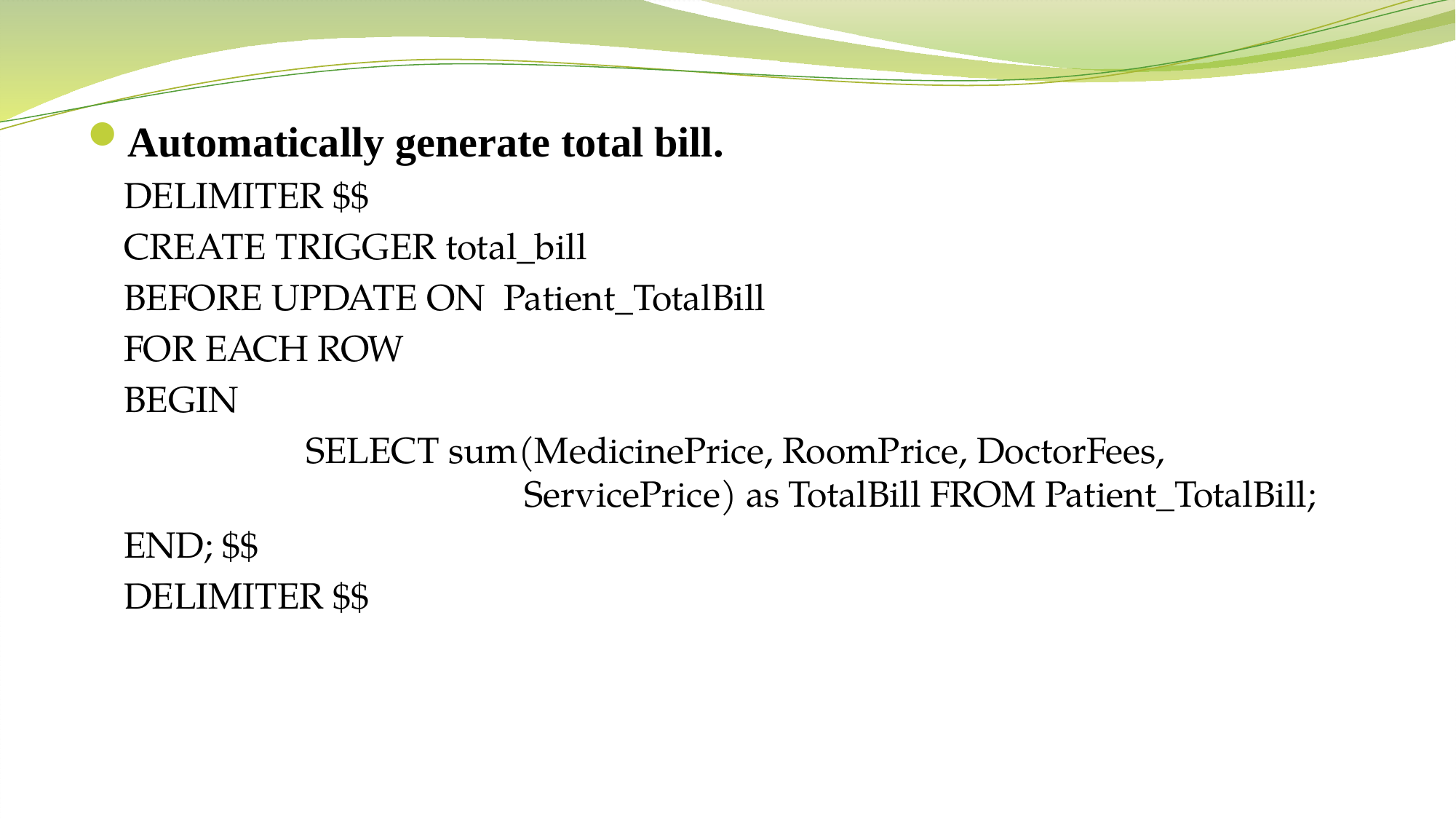

Automatically generate total bill.
    DELIMITER $$
    CREATE TRIGGER total_bill
    BEFORE UPDATE ON  Patient_TotalBill
    FOR EACH ROW
    BEGIN
		SELECT sum(MedicinePrice, RoomPrice, DoctorFees,        					ServicePrice) as TotalBill FROM Patient_TotalBill;
    END; $$
    DELIMITER $$